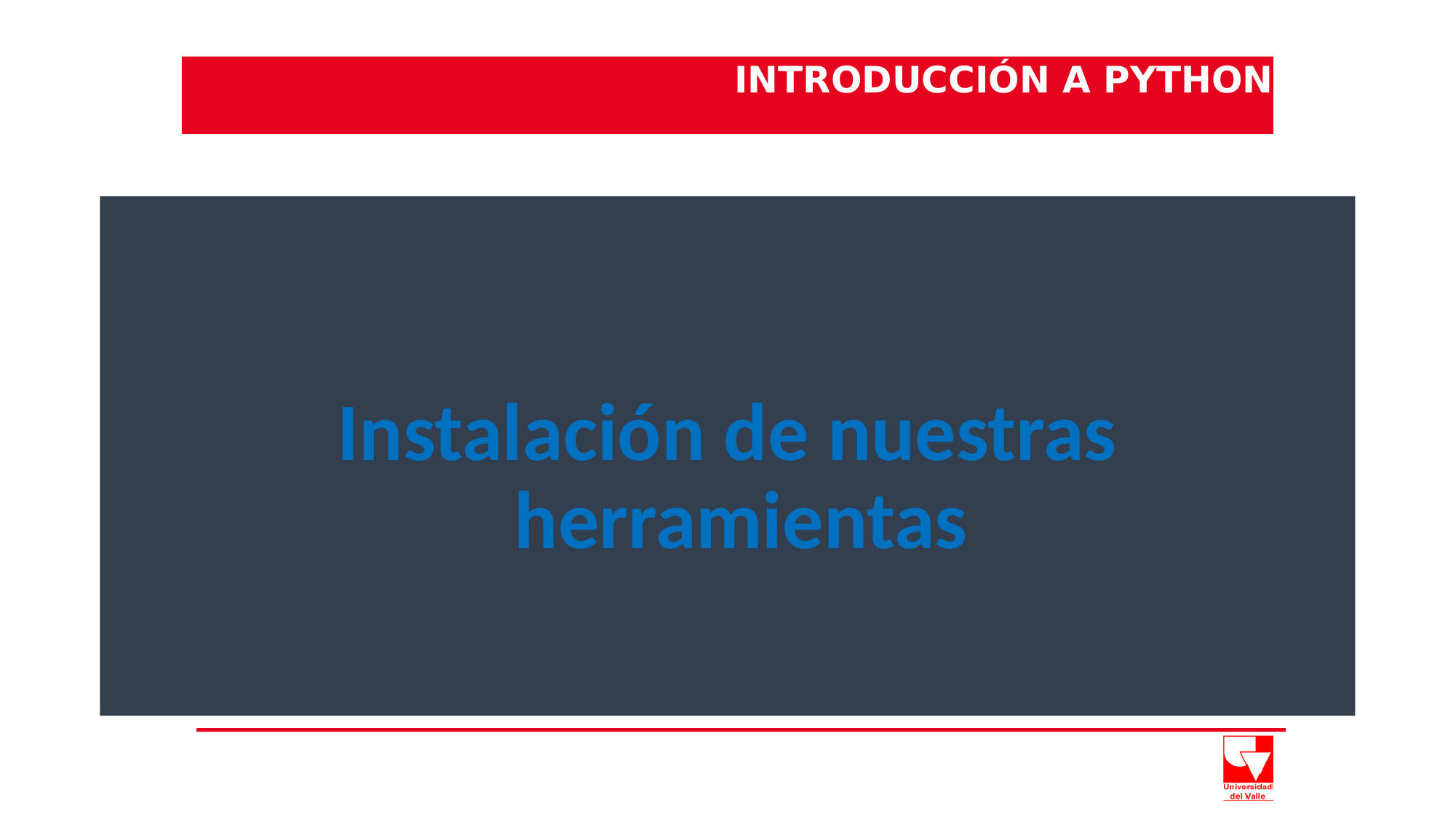

INTRODUCCIÓN A PYTHON
# Instalación de nuestras herramientas